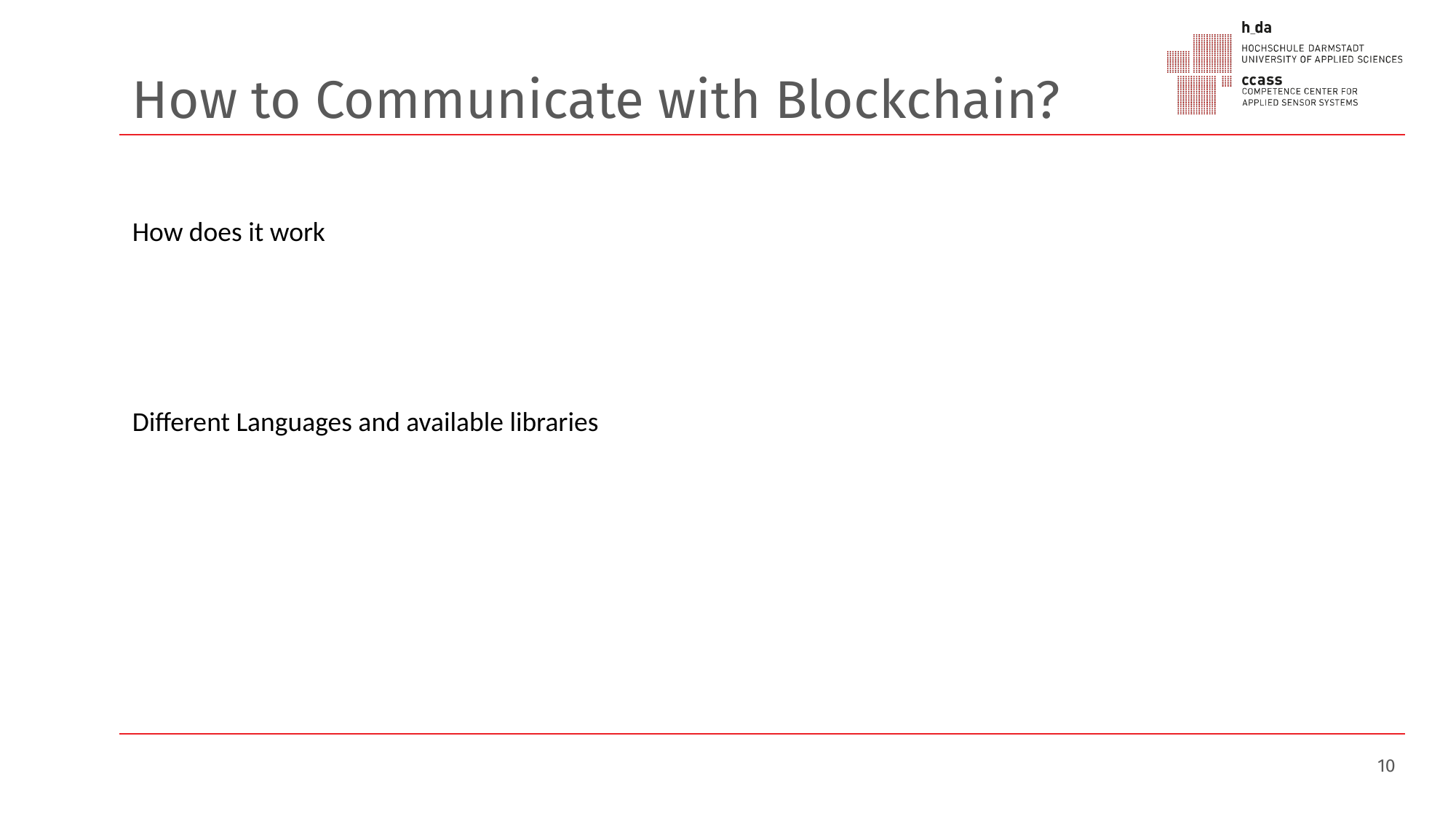

# How to Communicate with Blockchain?

How does it work
Different Languages and available libraries
10